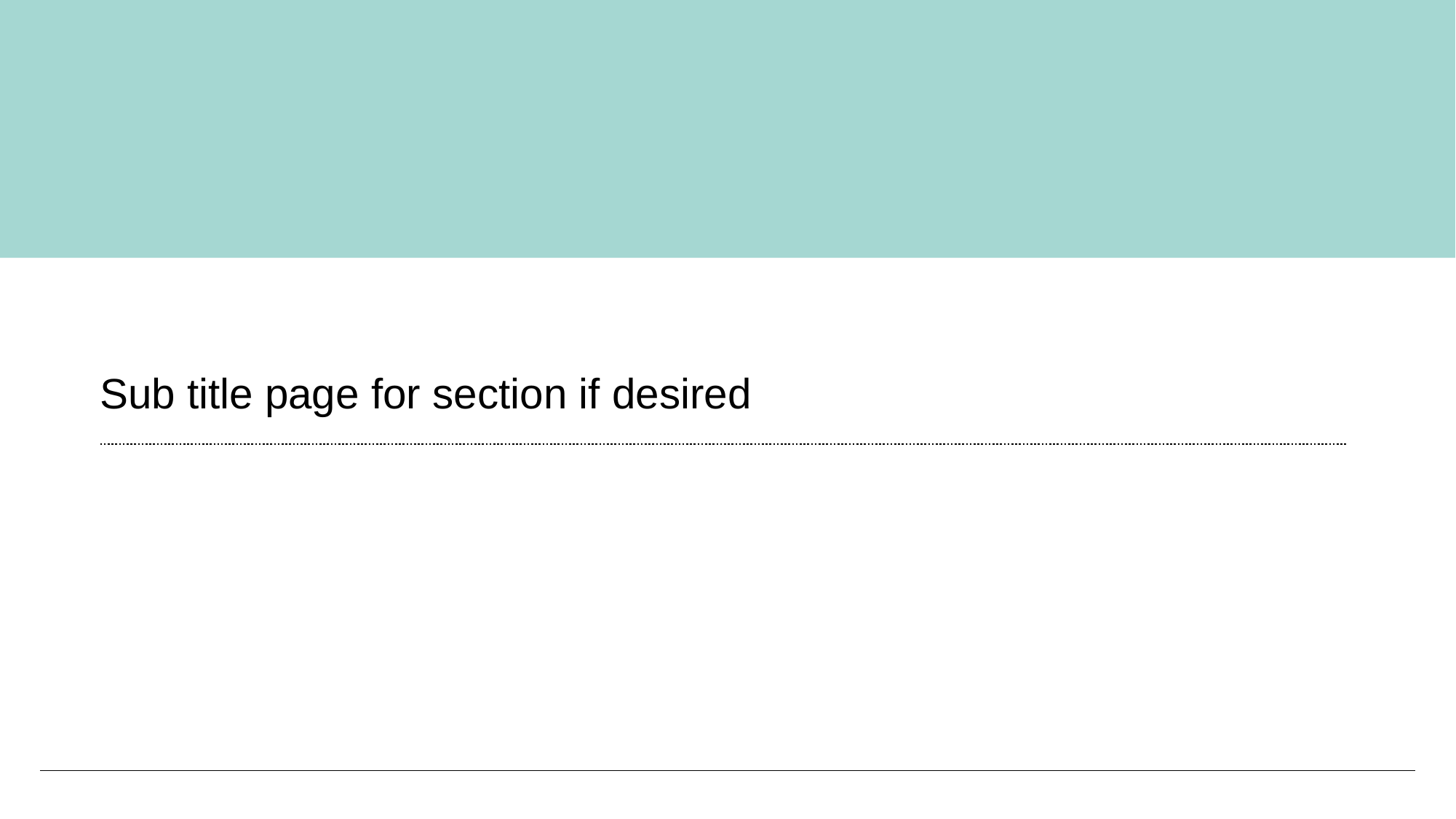

Sub title page for section if desired